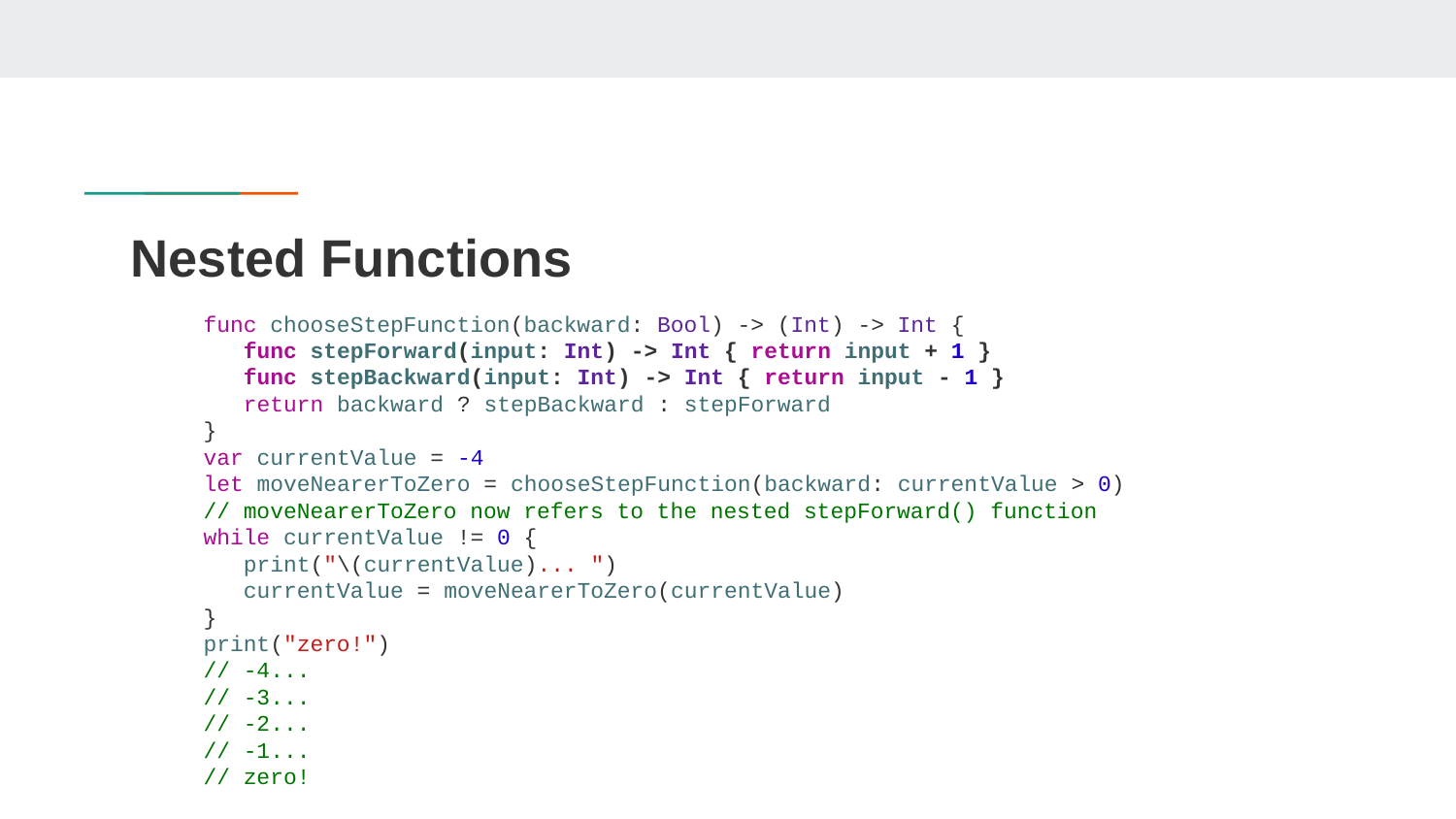

# Nested Functions
func chooseStepFunction(backward: Bool) -> (Int) -> Int {
   func stepForward(input: Int) -> Int { return input + 1 }
   func stepBackward(input: Int) -> Int { return input - 1 }
   return backward ? stepBackward : stepForward
}
var currentValue = -4
let moveNearerToZero = chooseStepFunction(backward: currentValue > 0)
// moveNearerToZero now refers to the nested stepForward() function
while currentValue != 0 {
   print("\(currentValue)... ")
   currentValue = moveNearerToZero(currentValue)
}
print("zero!")
// -4...
// -3...
// -2...
// -1...
// zero!